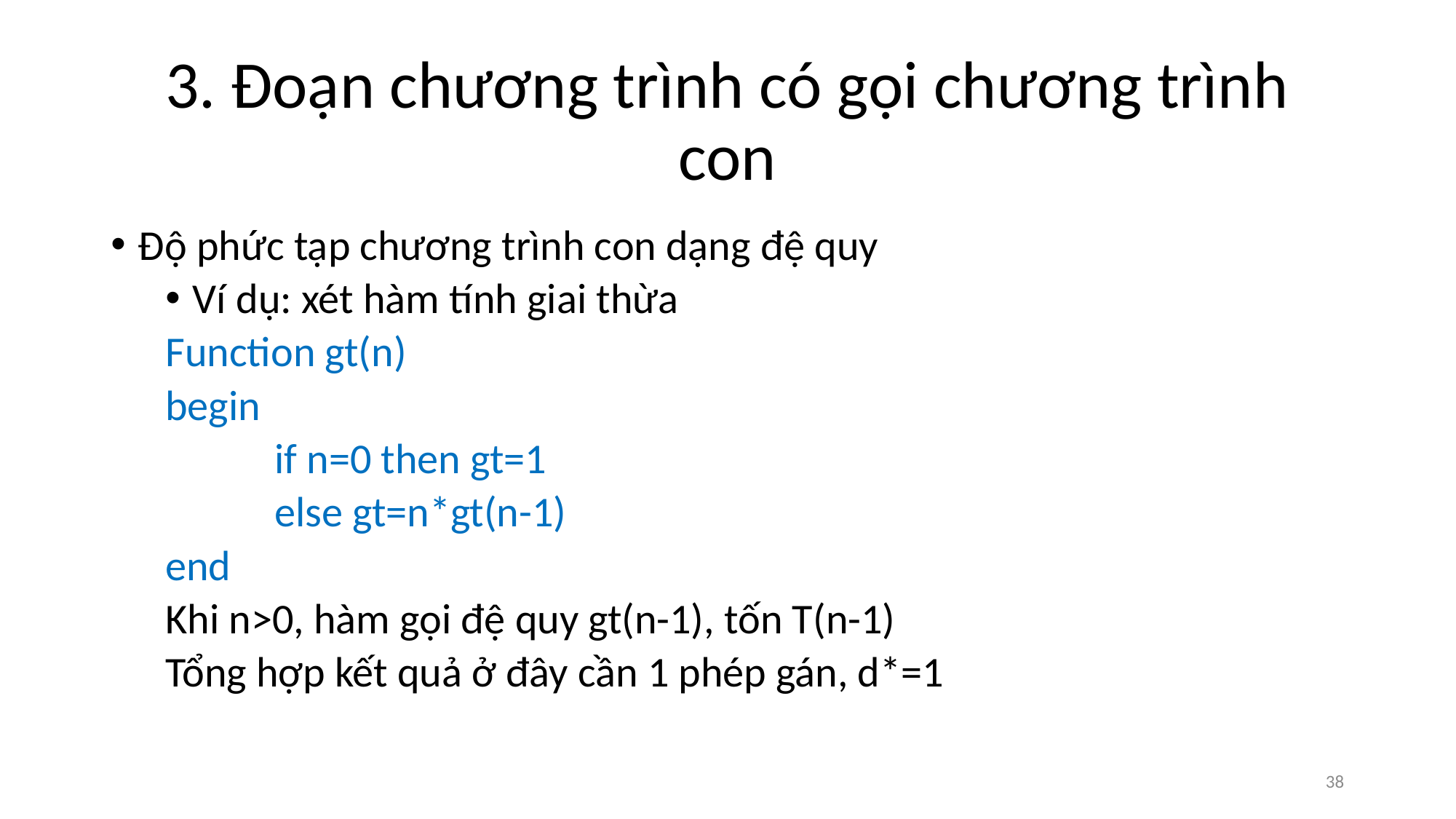

# 3. Đoạn chương trình có gọi chương trình con
Độ phức tạp chương trình con dạng đệ quy
Ví dụ: xét hàm tính giai thừa
Function gt(n)
begin
	if n=0 then gt=1
	else gt=n*gt(n-1)
end
Khi n>0, hàm gọi đệ quy gt(n-1), tốn T(n-1)
Tổng hợp kết quả ở đây cần 1 phép gán, d*=1

38